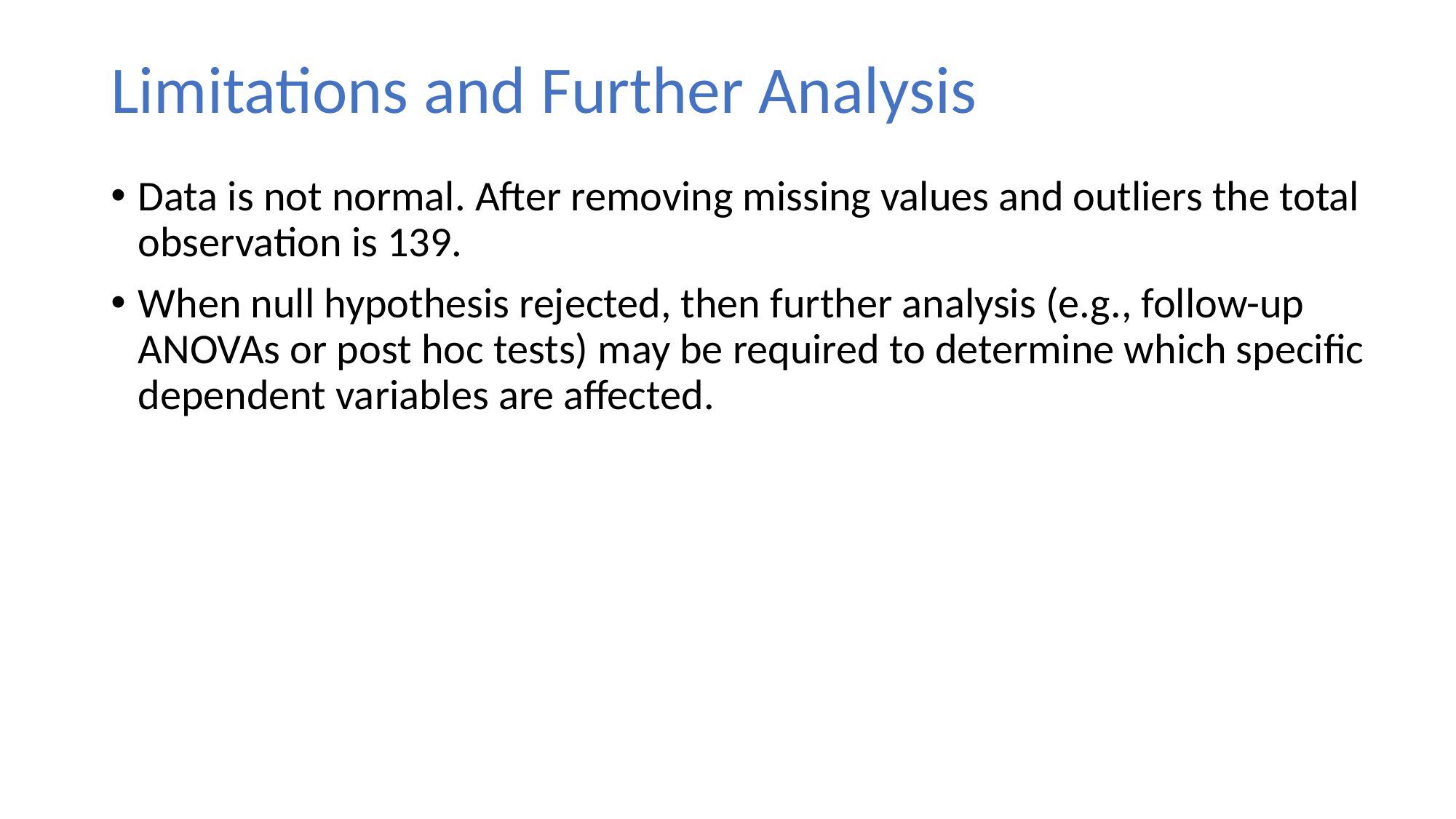

# Limitations and Further Analysis
Data is not normal. After removing missing values and outliers the total observation is 139.
When null hypothesis rejected, then further analysis (e.g., follow-up ANOVAs or post hoc tests) may be required to determine which specific dependent variables are affected.